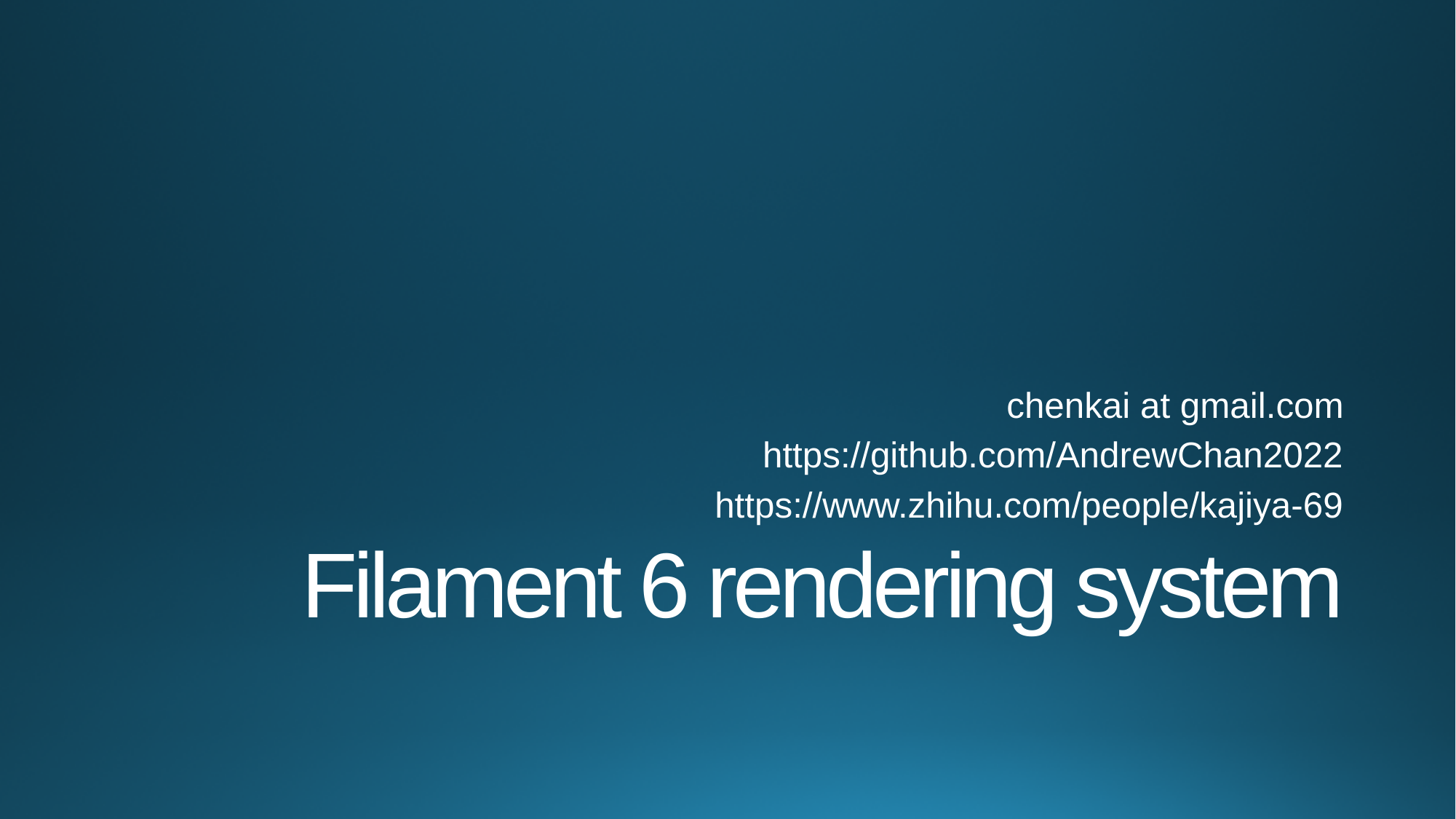

chenkai at gmail.com
https://github.com/AndrewChan2022
https://www.zhihu.com/people/kajiya-69
# Filament 6 rendering system